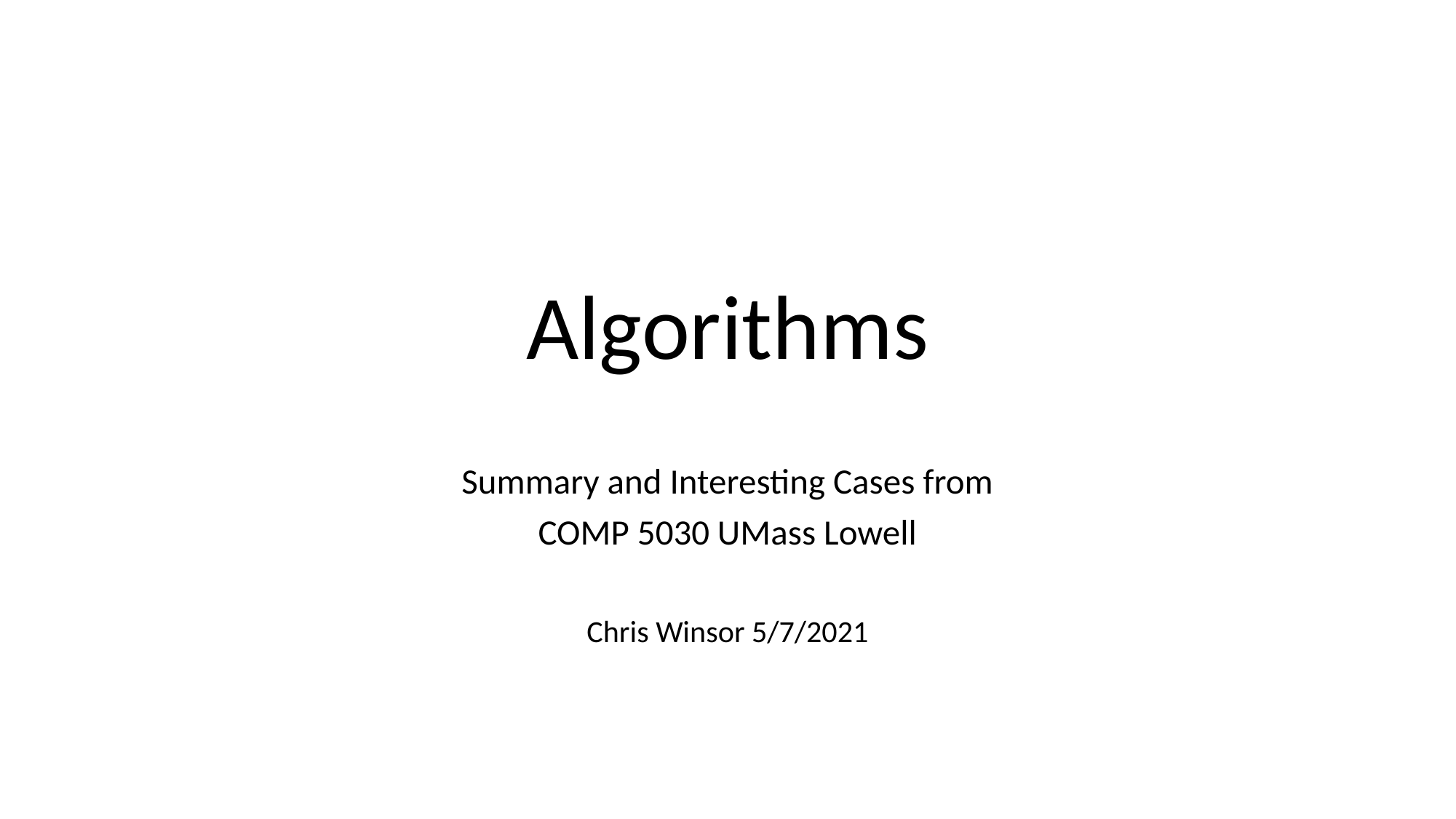

# Algorithms
Summary and Interesting Cases from
COMP 5030 UMass Lowell

Chris Winsor 5/7/2021